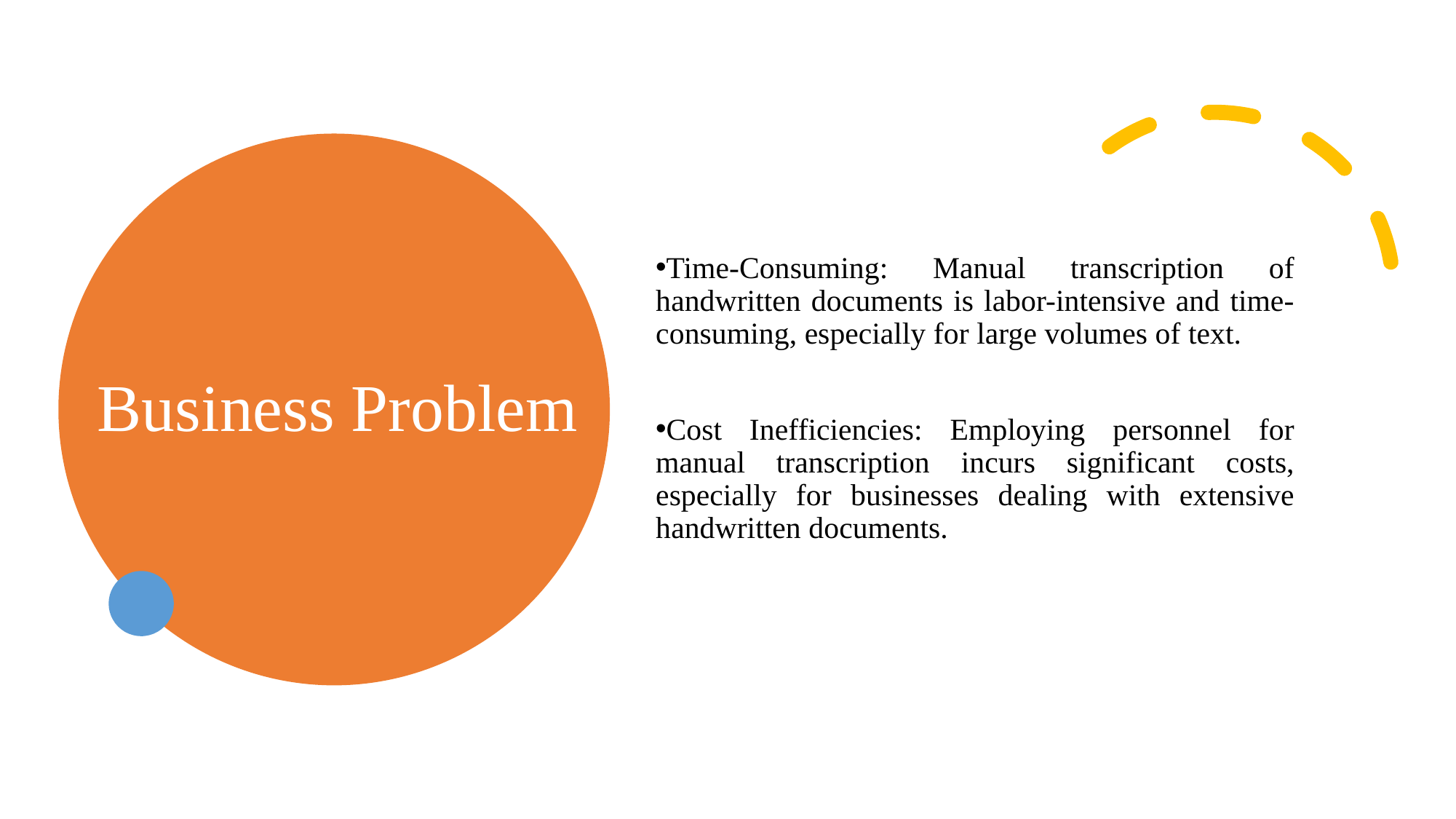

Time-Consuming: Manual transcription of handwritten documents is labor-intensive and time-consuming, especially for large volumes of text.

Cost Inefficiencies: Employing personnel for manual transcription incurs significant costs, especially for businesses dealing with extensive handwritten documents.
# Business Problem